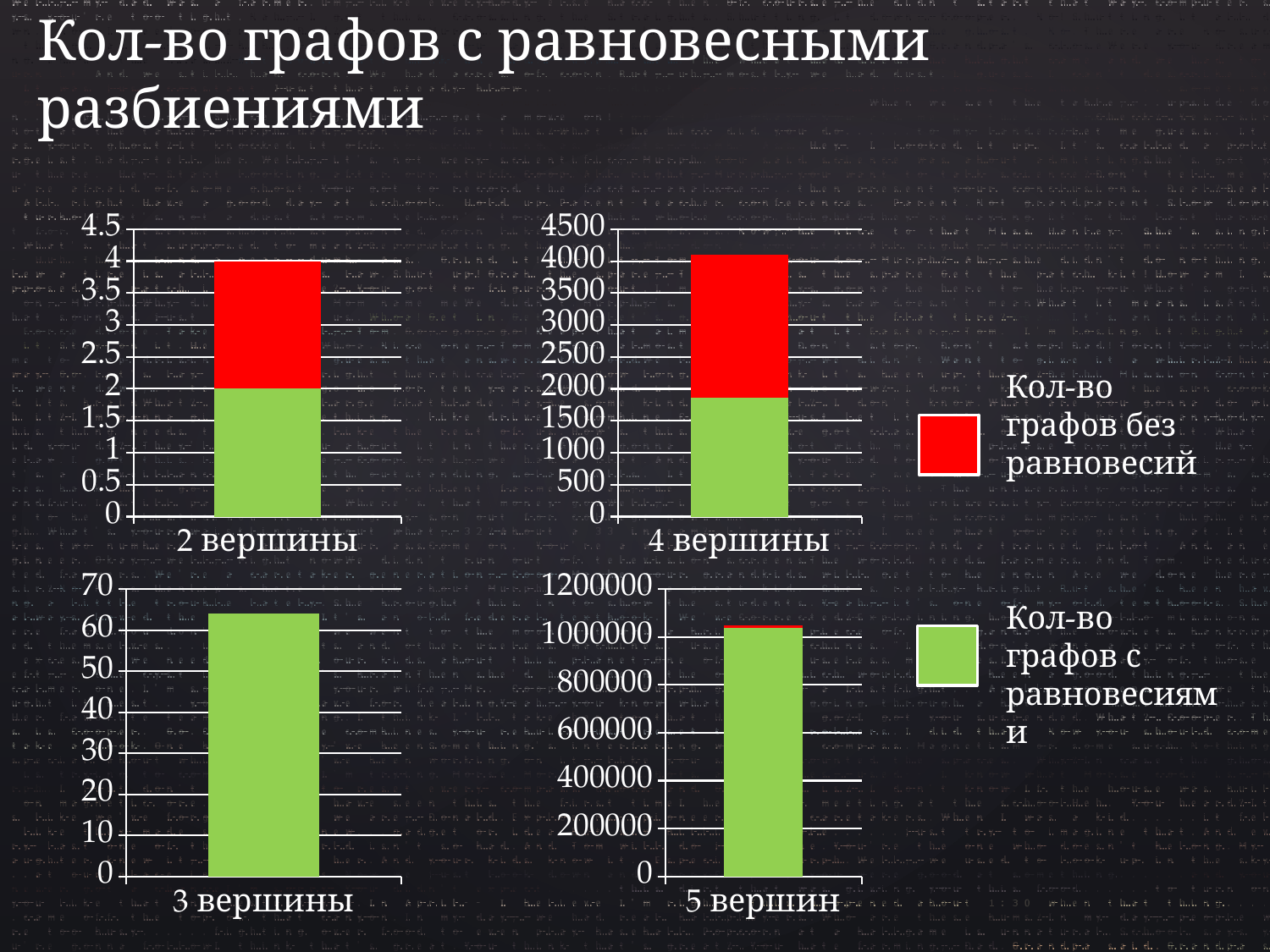

# Кол-во графов с равновесными разбиениями

### Chart

| Category | Столбец1 | Столбец2 |
|---|---|---|
| 2 вершины | 2.0 | 2.0 |

### Chart

| Category | Столбец1 | Столбец2 |
|---|---|---|
| 4 вершины | 1864.0 | 2232.0 |
Кол-во графов без равновесий

### Chart

| Category | Столбец1 | Столбец2 |
|---|---|---|
| 3 вершины | 64.0 | 0.0 |

### Chart

| Category | Столбец1 | Столбец2 |
|---|---|---|
| 5 вершин | 1036352.0 | 12224.0 |
Кол-во графов с равновесиями